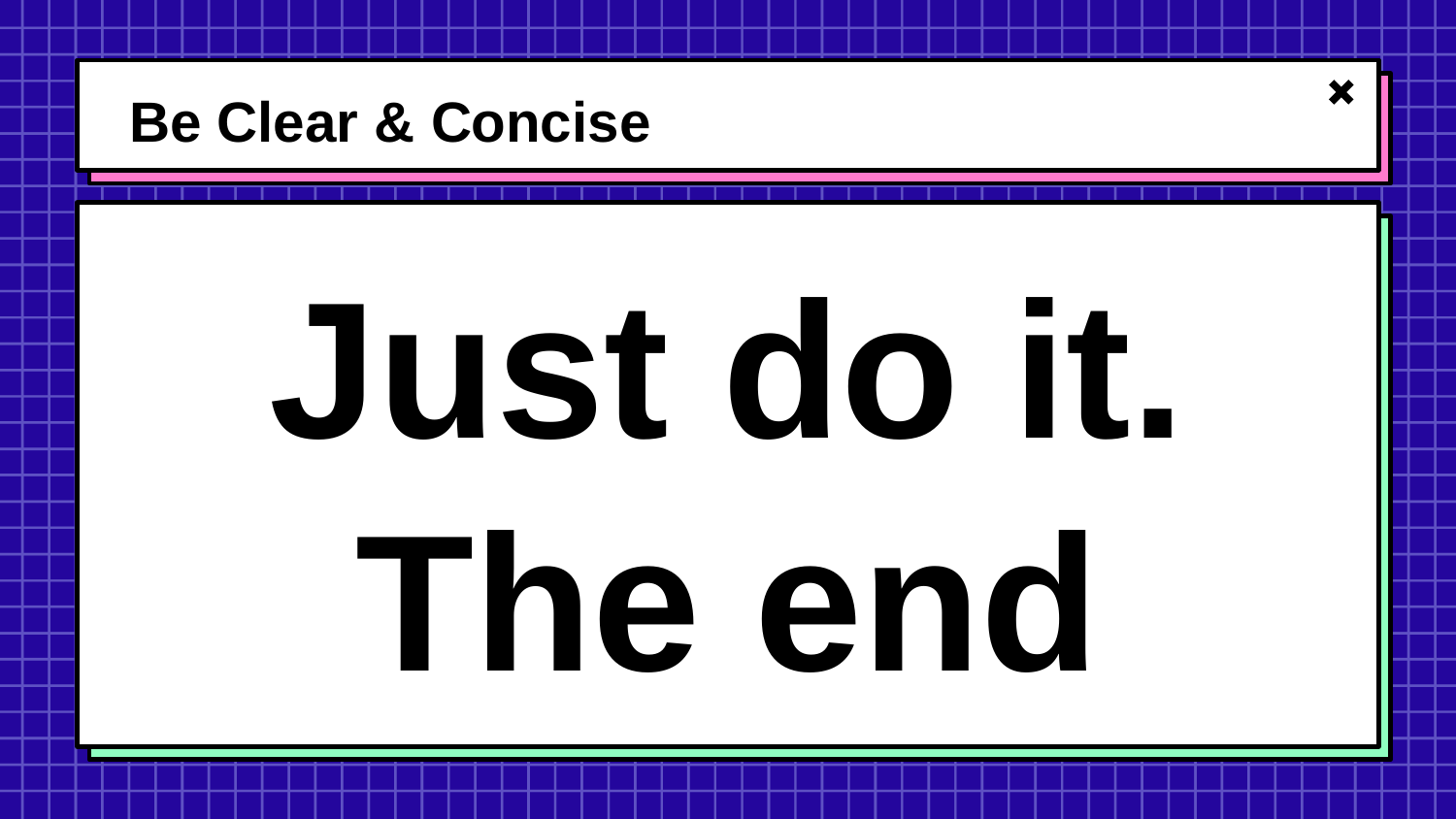

# Be Clear & Concise
Just do it. The end